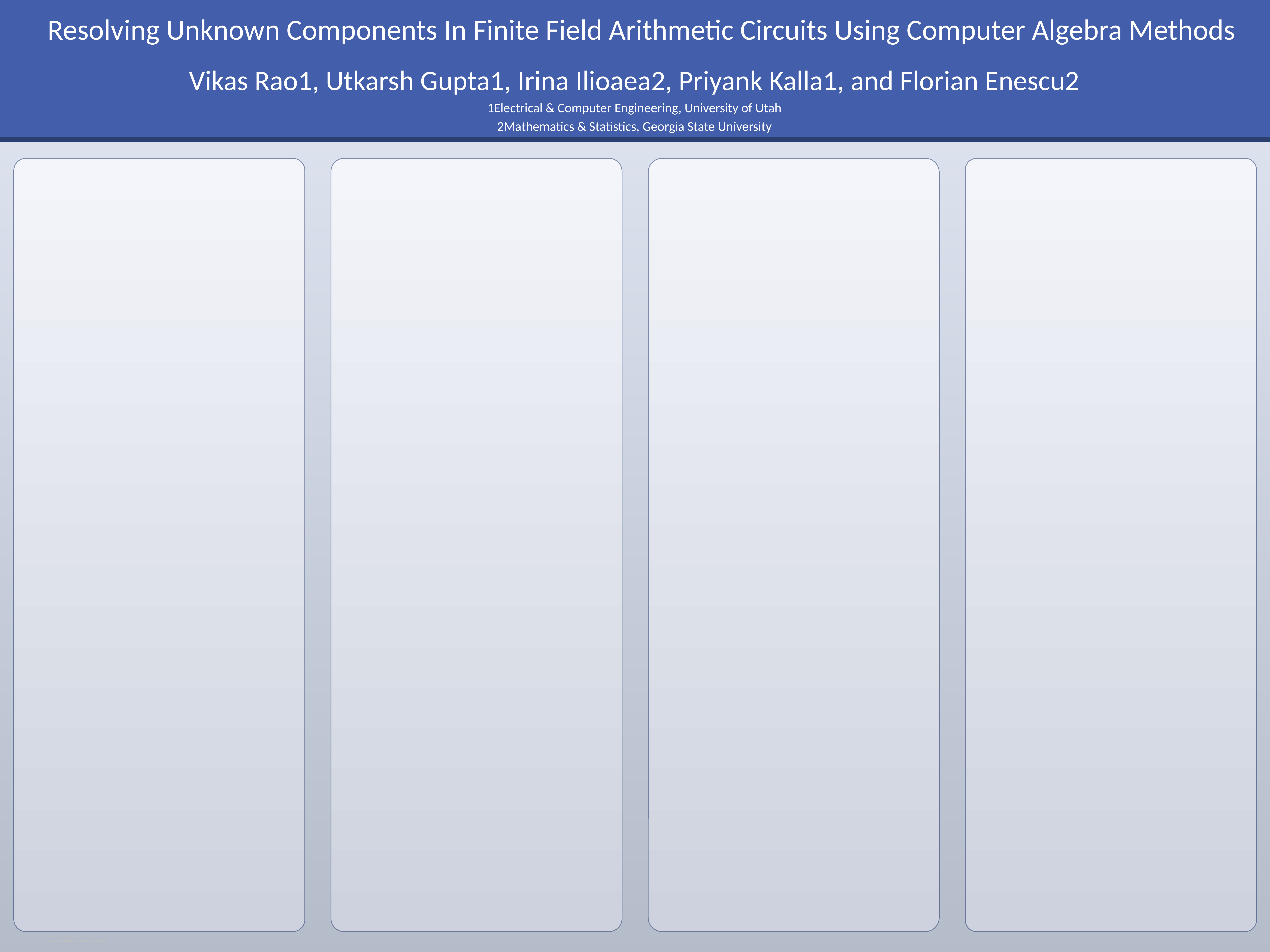

Resolving Unknown Components In Finite Field Arithmetic Circuits Using Computer Algebra Methods
Vikas Rao1, Utkarsh Gupta1, Irina Ilioaea2, Priyank Kalla1, and Florian Enescu2
1Electrical & Computer Engineering, University of Utah
2Mathematics & Statistics, Georgia State University